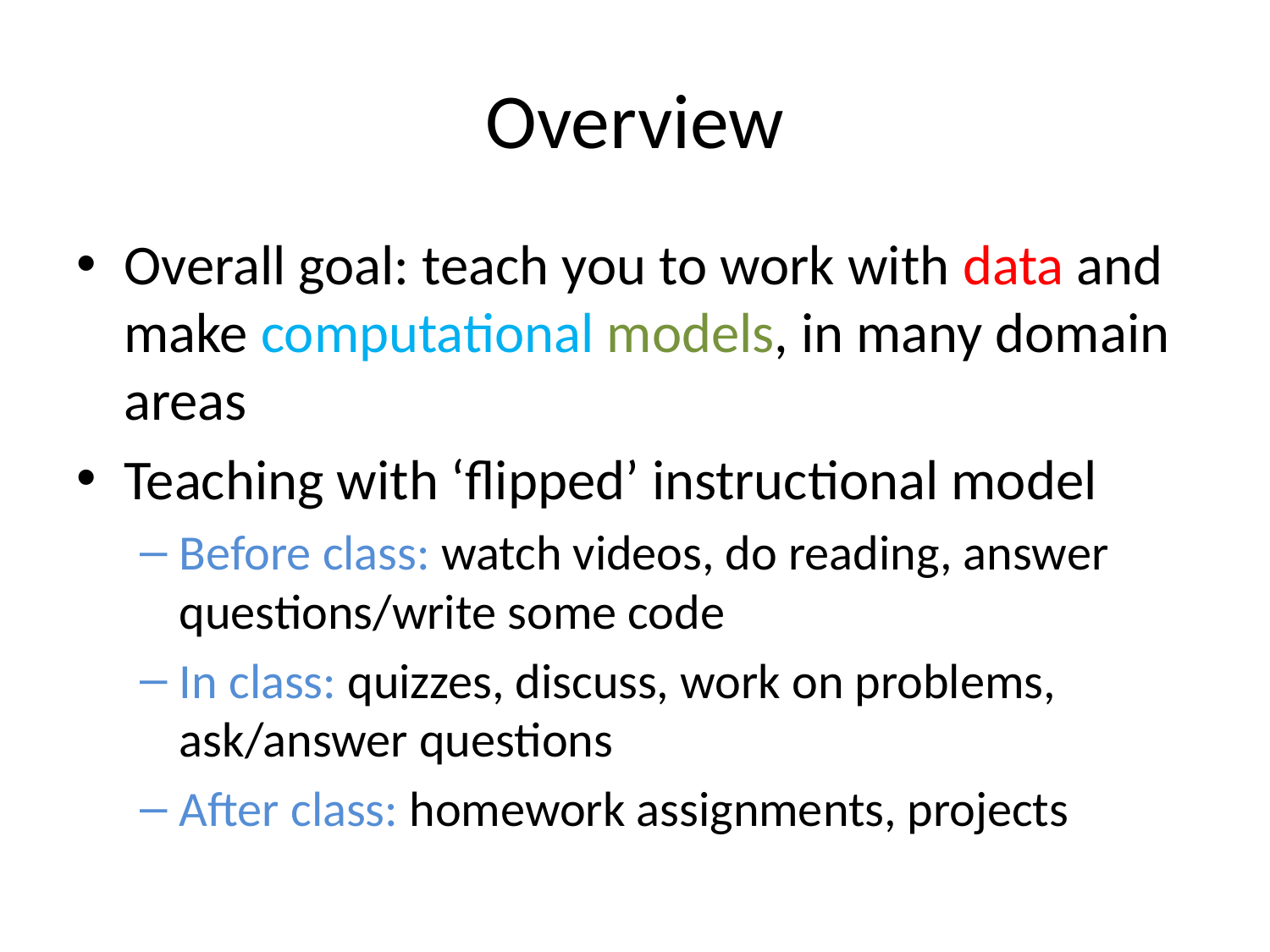

# Overview
Overall goal: teach you to work with data and make computational models, in many domain areas
Teaching with ‘flipped’ instructional model
Before class: watch videos, do reading, answer questions/write some code
In class: quizzes, discuss, work on problems, ask/answer questions
After class: homework assignments, projects